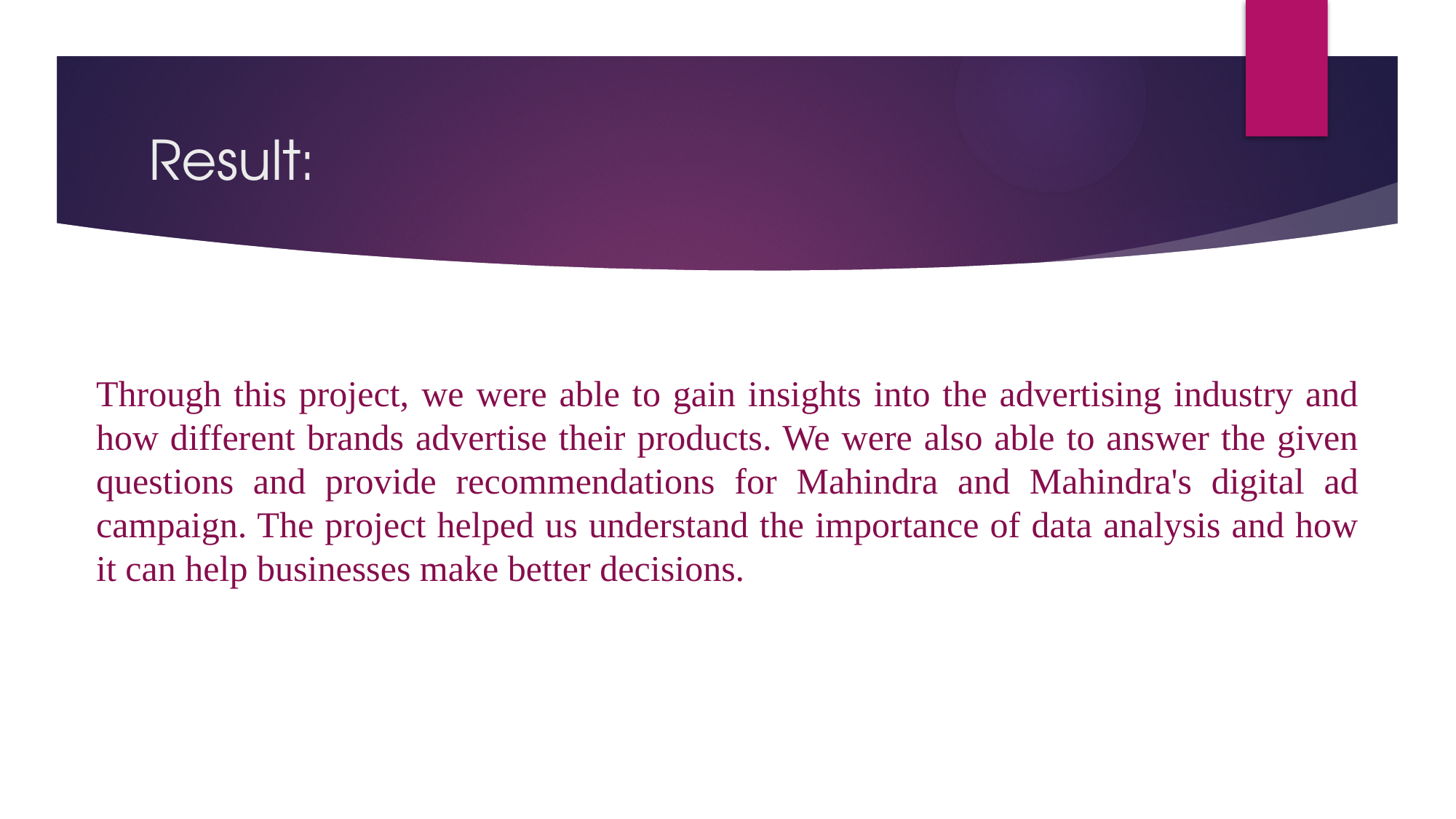

# Result:
Through this project, we were able to gain insights into the advertising industry and how different brands advertise their products. We were also able to answer the given questions and provide recommendations for Mahindra and Mahindra's digital ad campaign. The project helped us understand the importance of data analysis and how it can help businesses make better decisions.